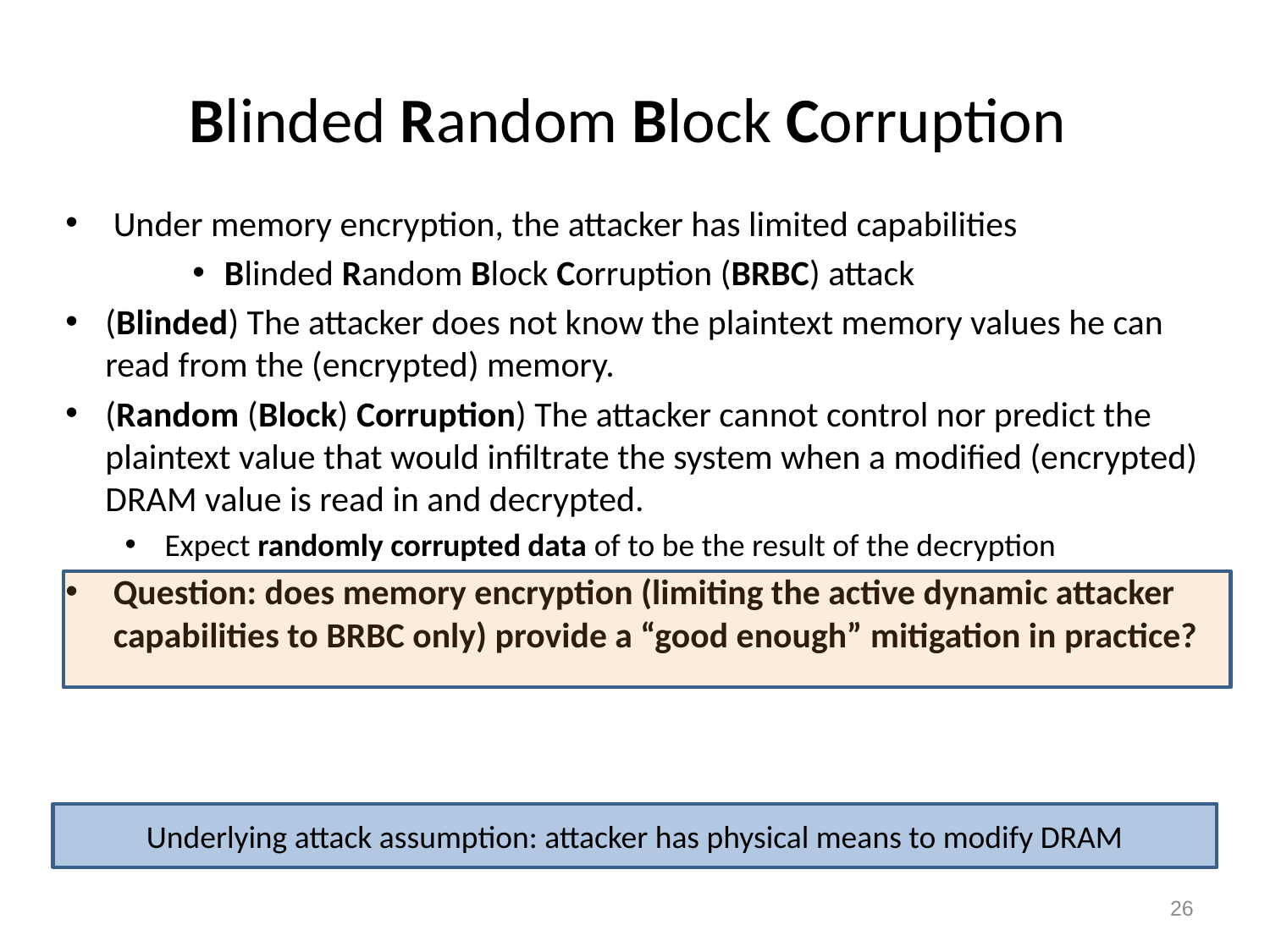

# Blinded Random Block Corruption
Under memory encryption, the attacker has limited capabilities
Blinded Random Block Corruption (BRBC) attack
(Blinded) The attacker does not know the plaintext memory values he can read from the (encrypted) memory.
(Random (Block) Corruption) The attacker cannot control nor predict the plaintext value that would infiltrate the system when a modified (encrypted) DRAM value is read in and decrypted.
Expect randomly corrupted data of to be the result of the decryption
Question: does memory encryption (limiting the active dynamic attacker capabilities to BRBC only) provide a “good enough” mitigation in practice?

Underlying attack assumption: attacker has physical means to modify DRAM
26